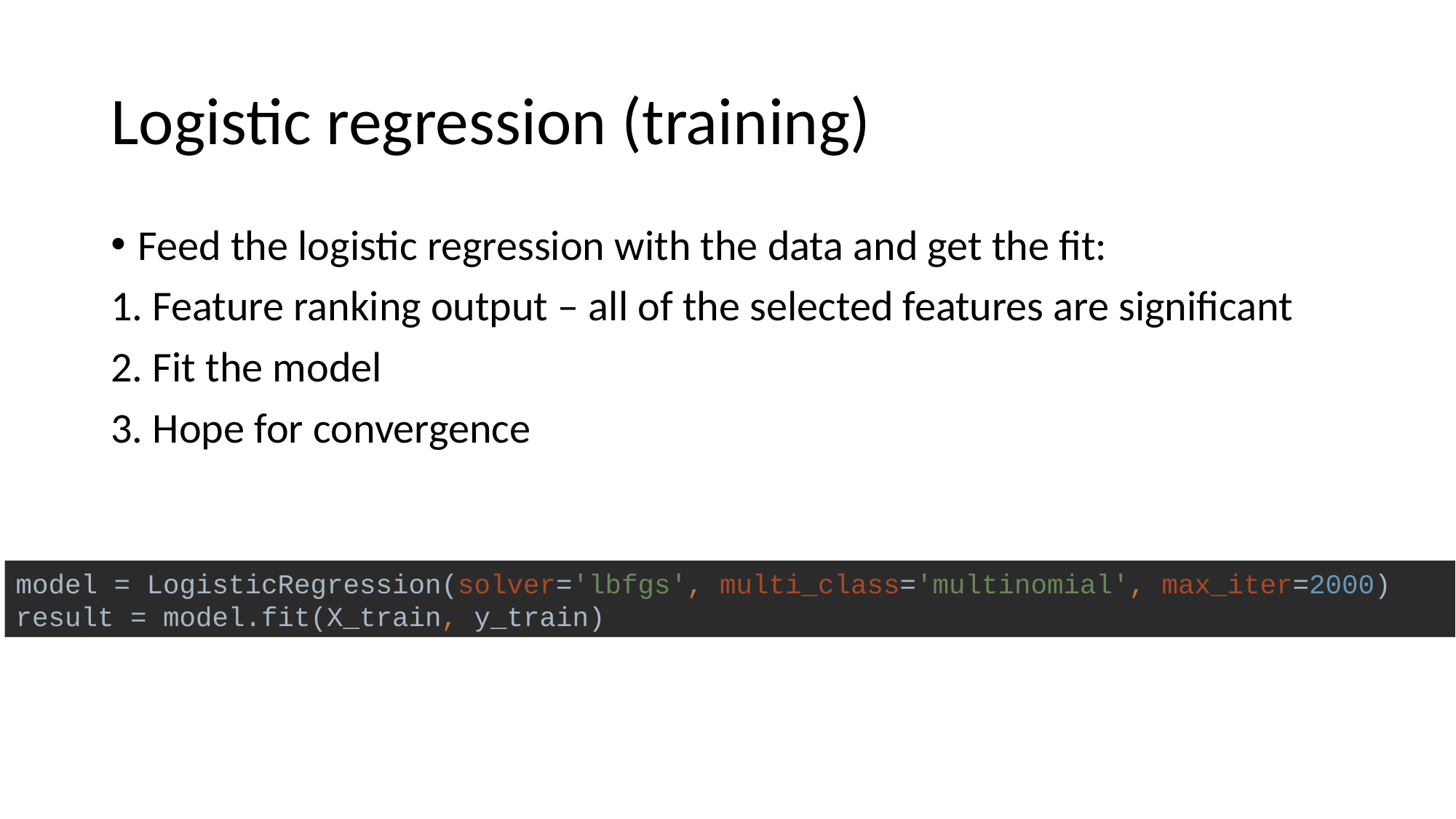

# Logistic regression (training)
Feed the logistic regression with the data and get the fit:
1. Feature ranking output – all of the selected features are significant
2. Fit the model
3. Hope for convergence
model = LogisticRegression(solver='lbfgs', multi_class='multinomial', max_iter=2000)
result = model.fit(X_train, y_train)